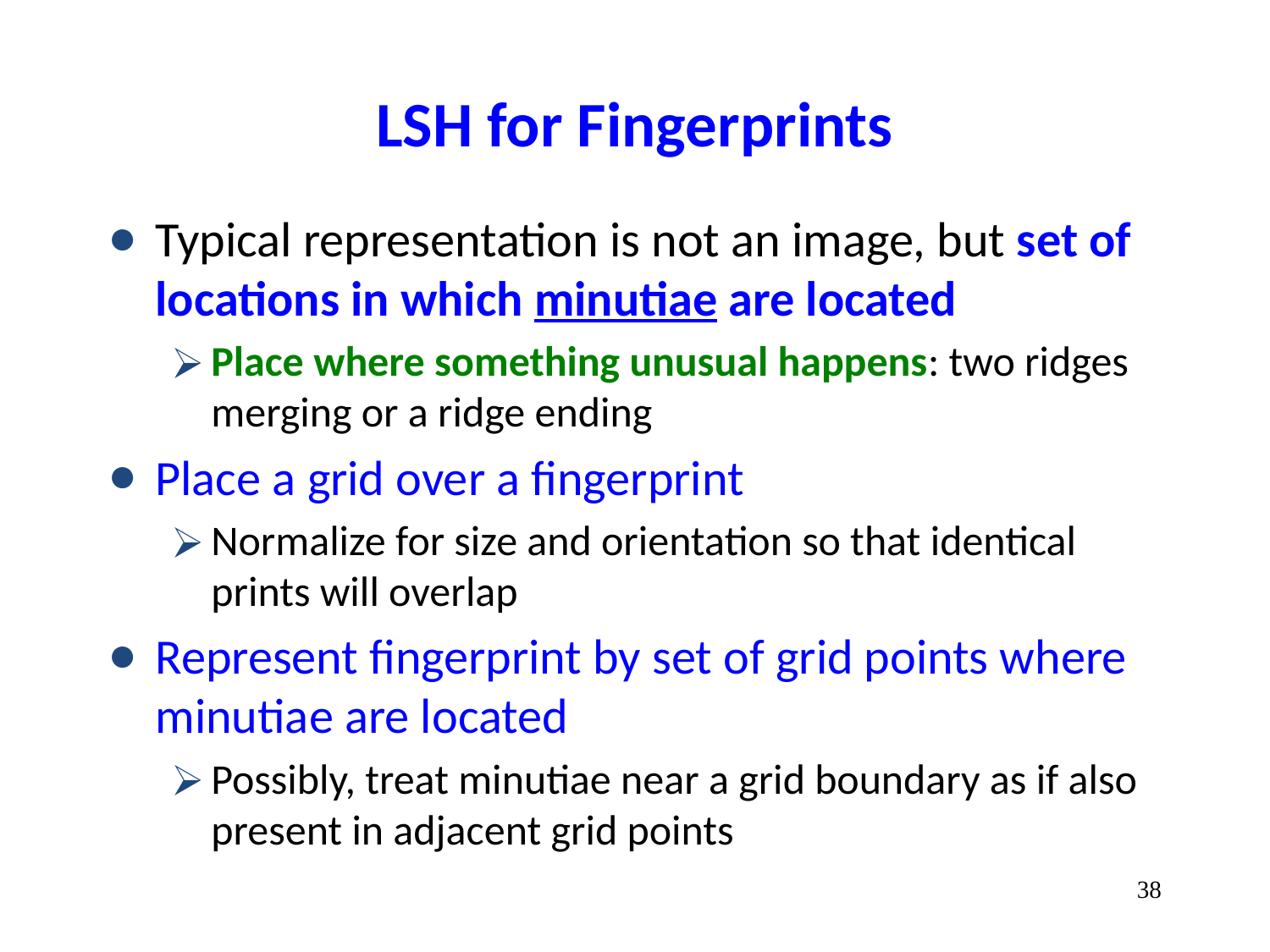

# LSH for Fingerprints
Typical representation is not an image, but set of locations in which minutiae are located
Place where something unusual happens: two ridges merging or a ridge ending
Place a grid over a fingerprint
Normalize for size and orientation so that identical prints will overlap
Represent fingerprint by set of grid points where minutiae are located
Possibly, treat minutiae near a grid boundary as if also present in adjacent grid points
38